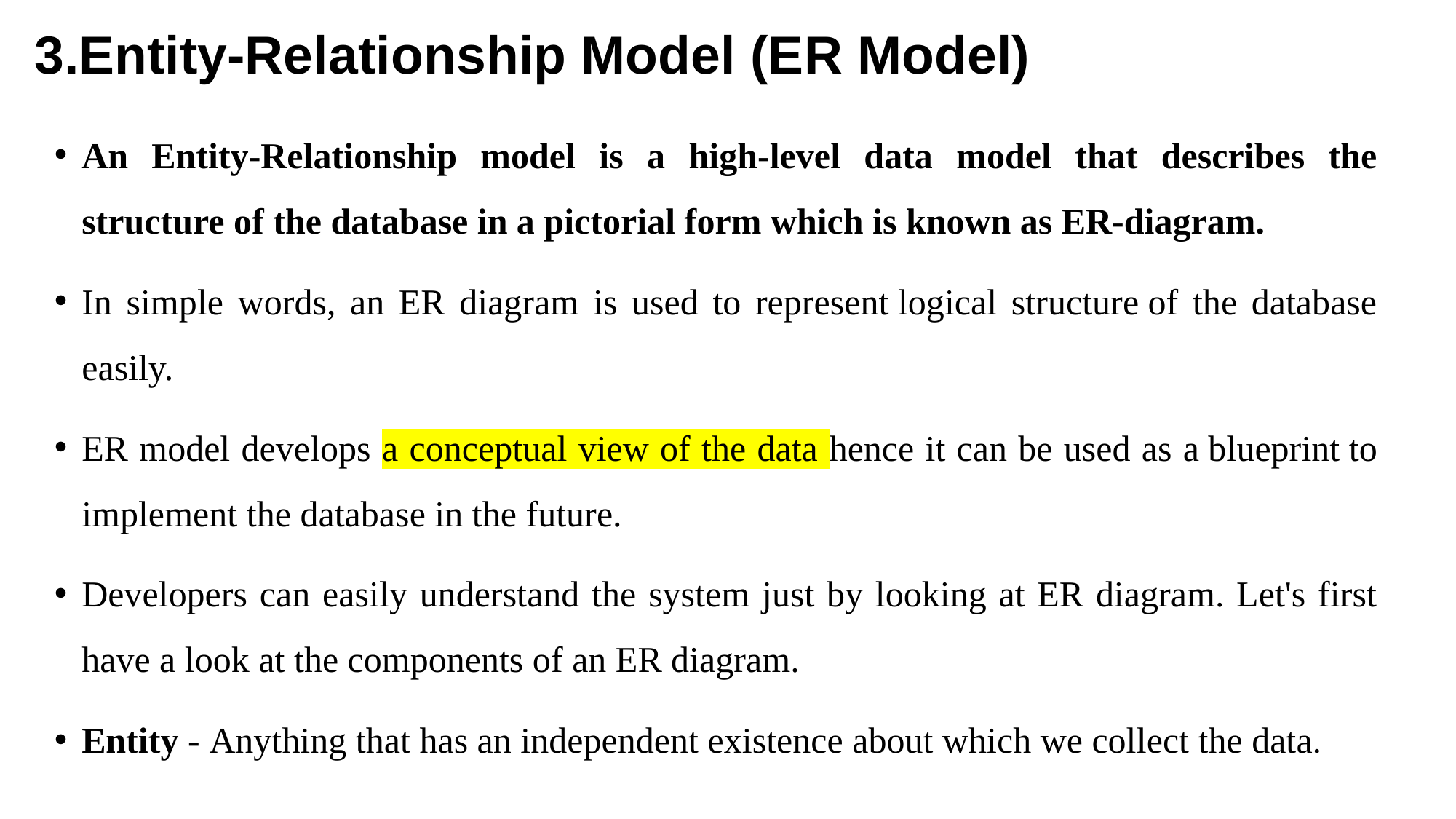

# 3.Entity-Relationship Model (ER Model)
An Entity-Relationship model is a high-level data model that describes the structure of the database in a pictorial form which is known as ER-diagram.
In simple words, an ER diagram is used to represent logical structure of the database easily.
ER model develops a conceptual view of the data hence it can be used as a blueprint to implement the database in the future.
Developers can easily understand the system just by looking at ER diagram. Let's first have a look at the components of an ER diagram.
Entity - Anything that has an independent existence about which we collect the data.